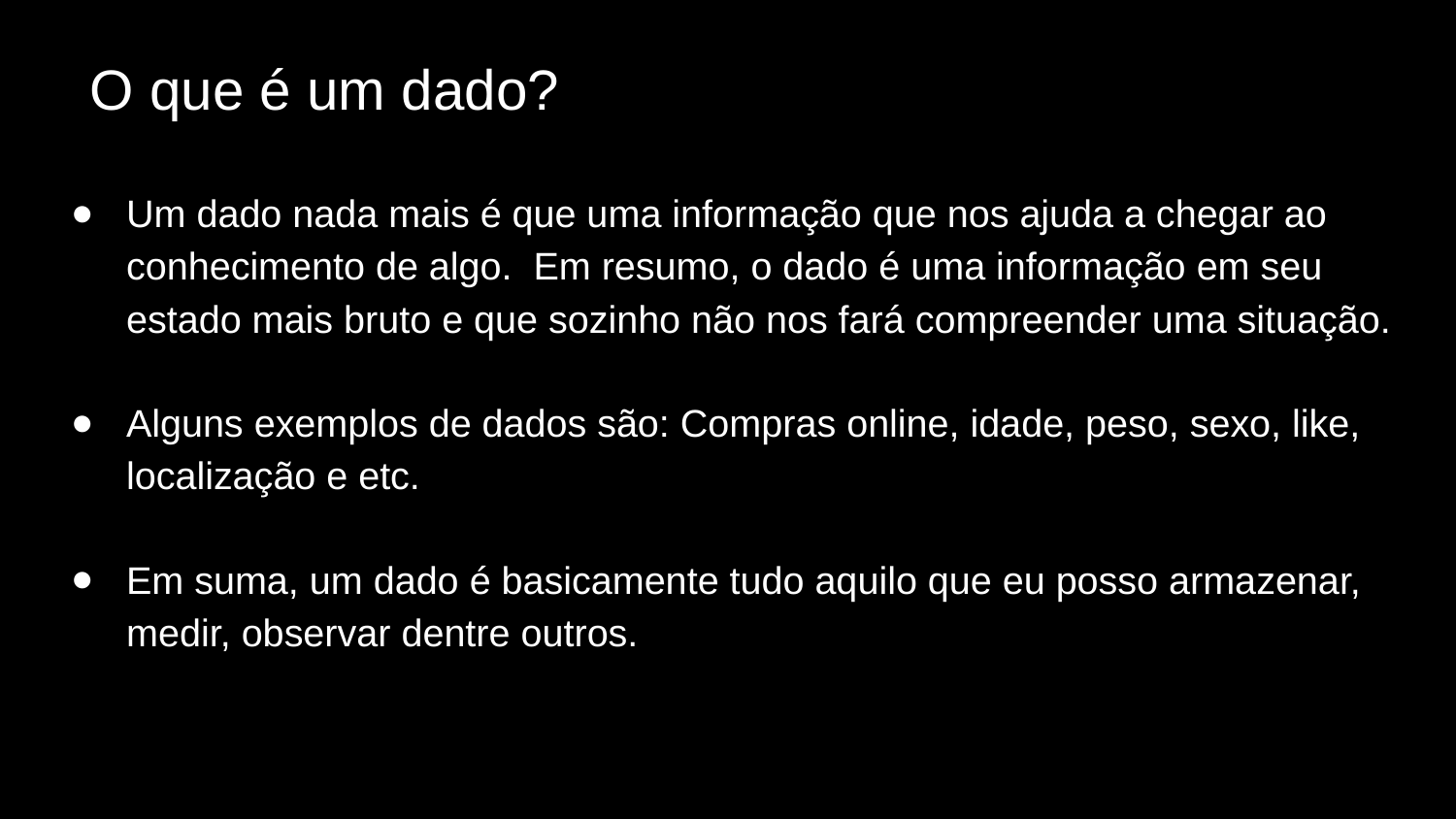

# O que é um dado?
Um dado nada mais é que uma informação que nos ajuda a chegar ao conhecimento de algo.  Em resumo, o dado é uma informação em seu estado mais bruto e que sozinho não nos fará compreender uma situação.

Alguns exemplos de dados são: Compras online, idade, peso, sexo, like, localização e etc.

Em suma, um dado é basicamente tudo aquilo que eu posso armazenar, medir, observar dentre outros.